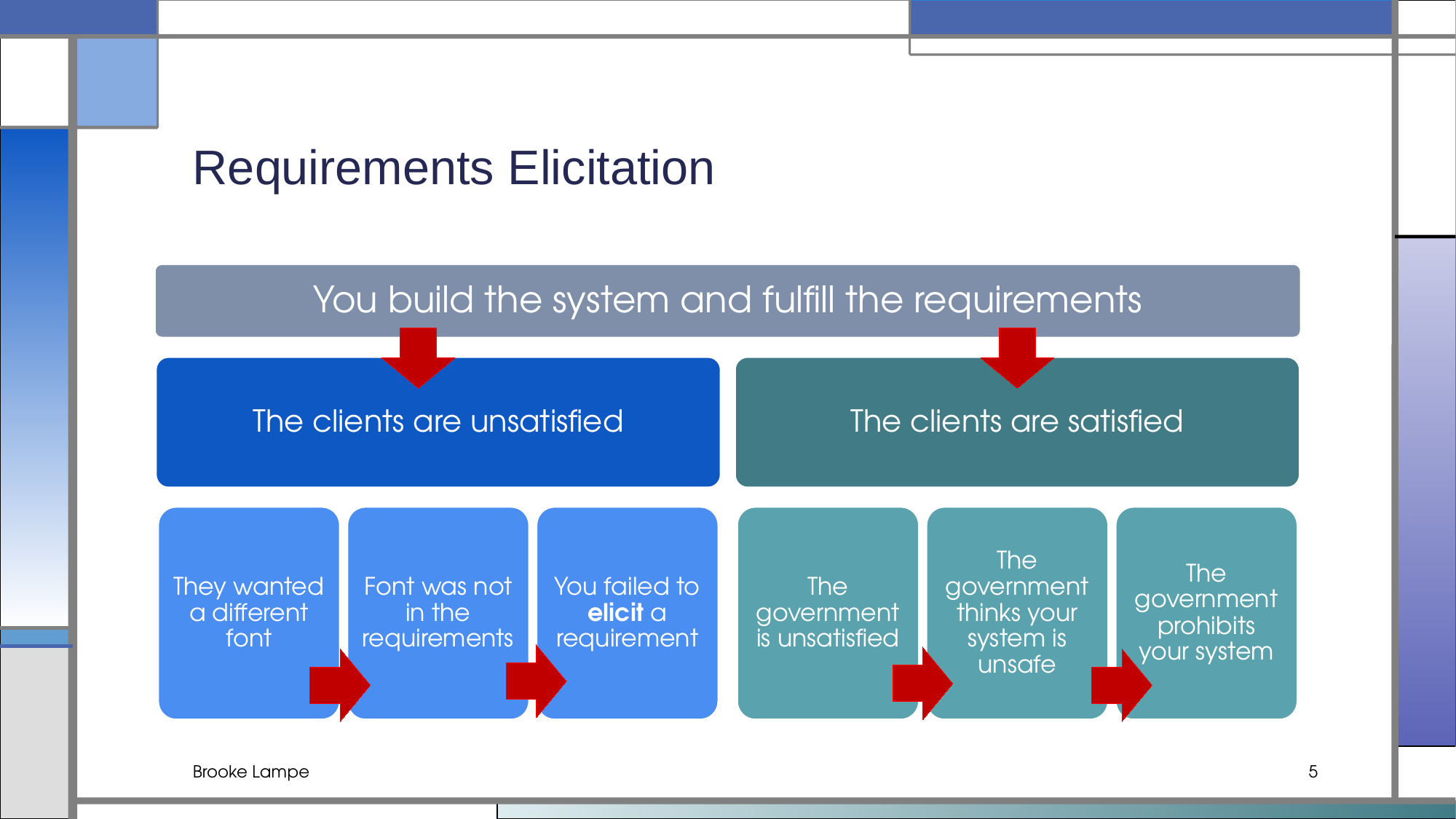

# Requirements Elicitation
You build the system and fulfill the requirements
The clients are unsatisfied
The clients are satisfied
They wanted a different font
Font was not in the requirements
You failed to elicit a requirement
The government is unsatisfied
The government thinks your system is unsafe
The government prohibits your system

Brooke Lampe
5